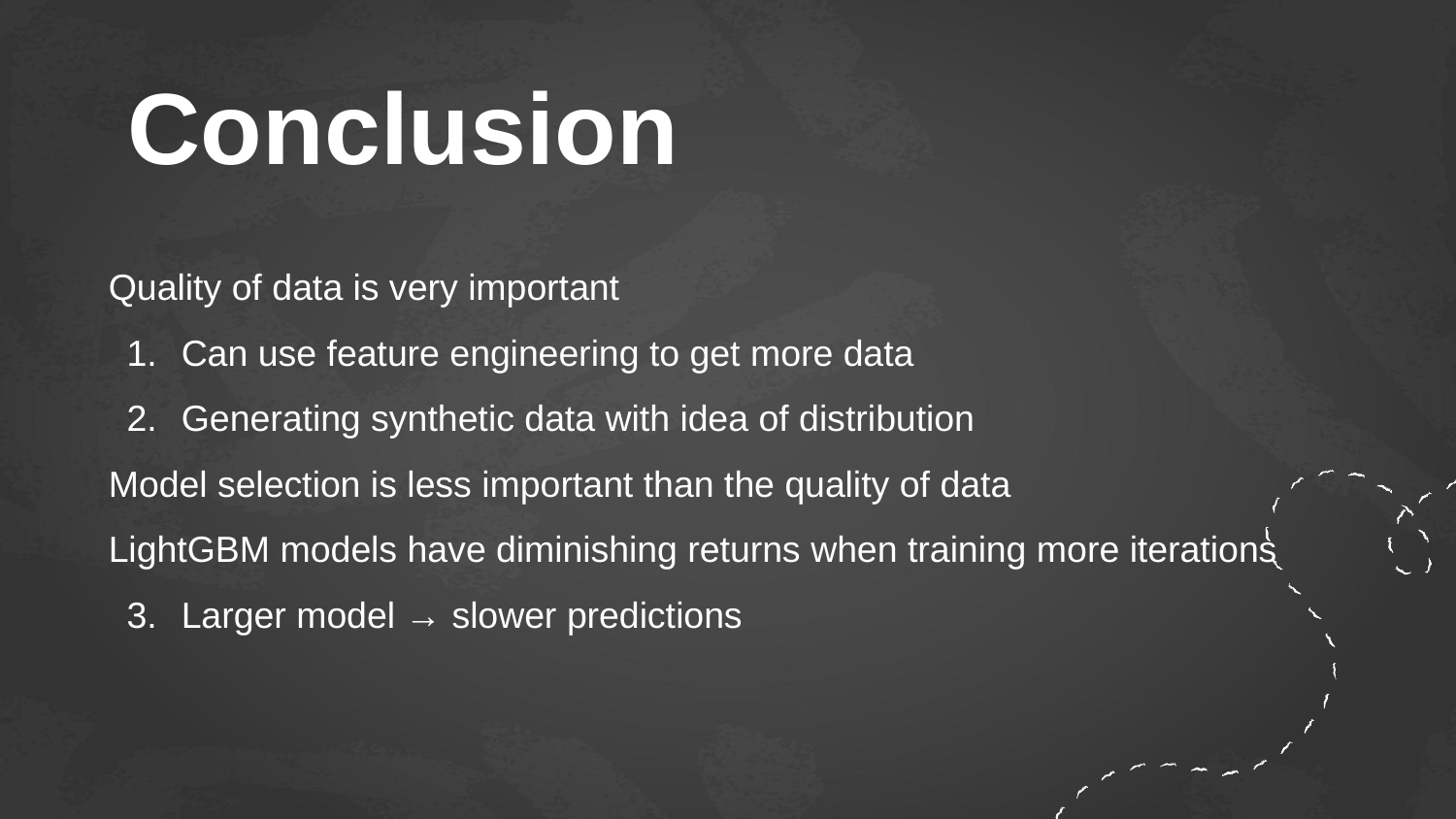

# Conclusion
Quality of data is very important
Can use feature engineering to get more data
Generating synthetic data with idea of distribution
Model selection is less important than the quality of data
LightGBM models have diminishing returns when training more iterations
Larger model → slower predictions